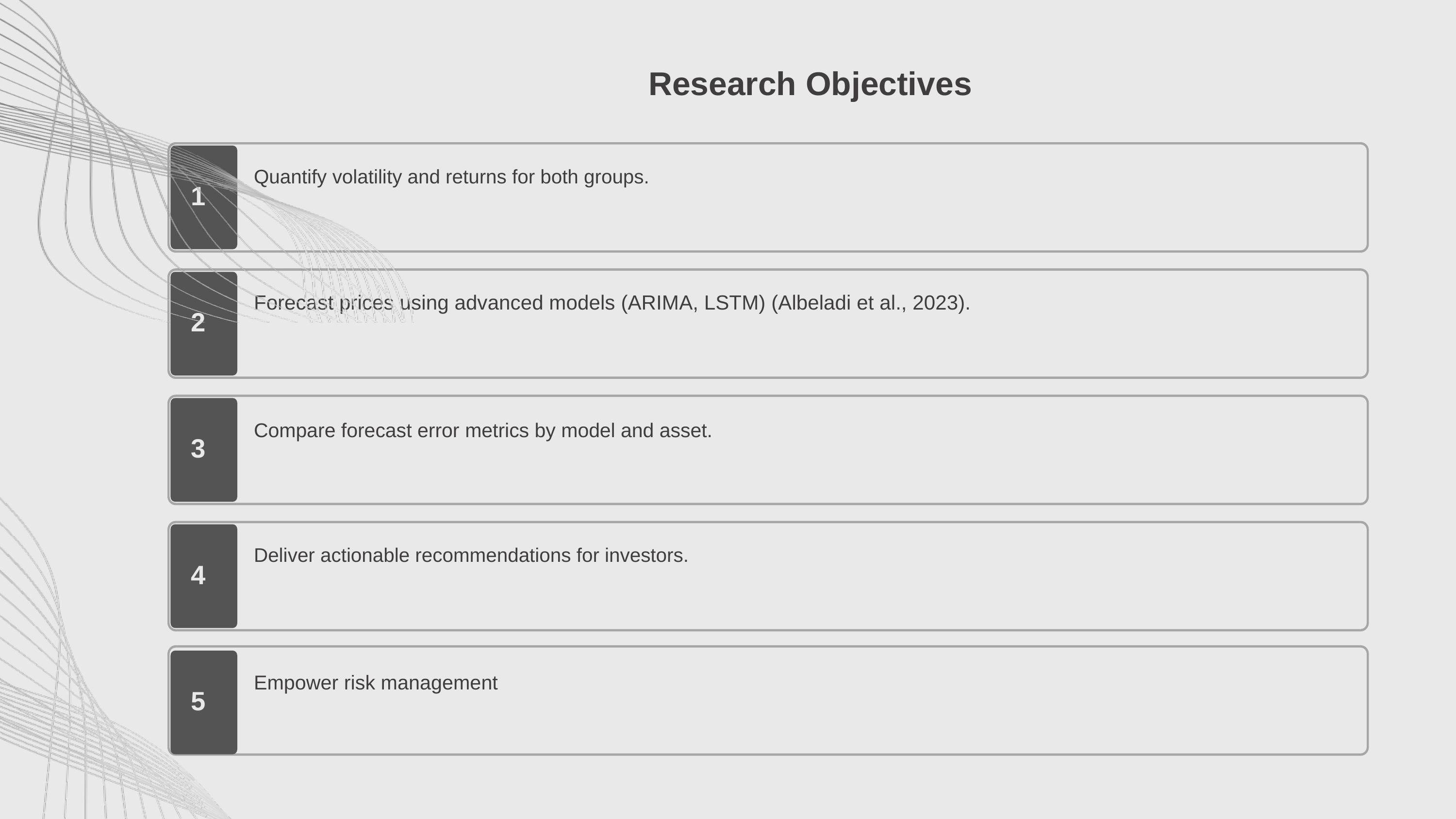

Research Objectives

Quantify volatility and returns for both groups.
1

Forecast prices using advanced models (ARIMA, LSTM) (Albeladi et al., 2023).
2

Compare forecast error metrics by model and asset.
3

Deliver actionable recommendations for investors.
4

Empower risk management
5